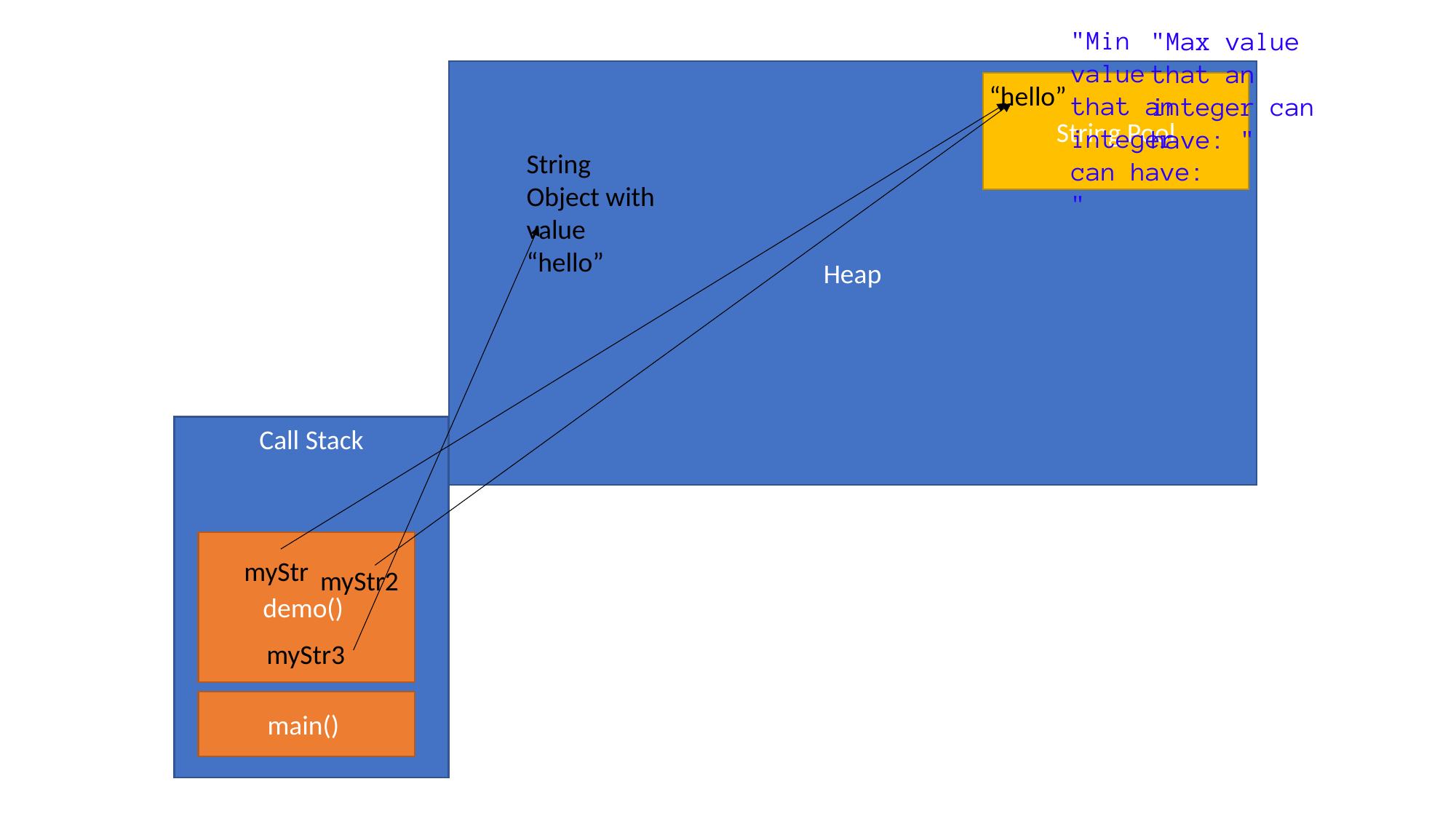

"Min value that an integer can have: "
"Max value that an integer can have: "
Heap
“hello”
String Pool
String Object with value “hello”
Call Stack
demo()
myStr
myStr2
myStr3
main()